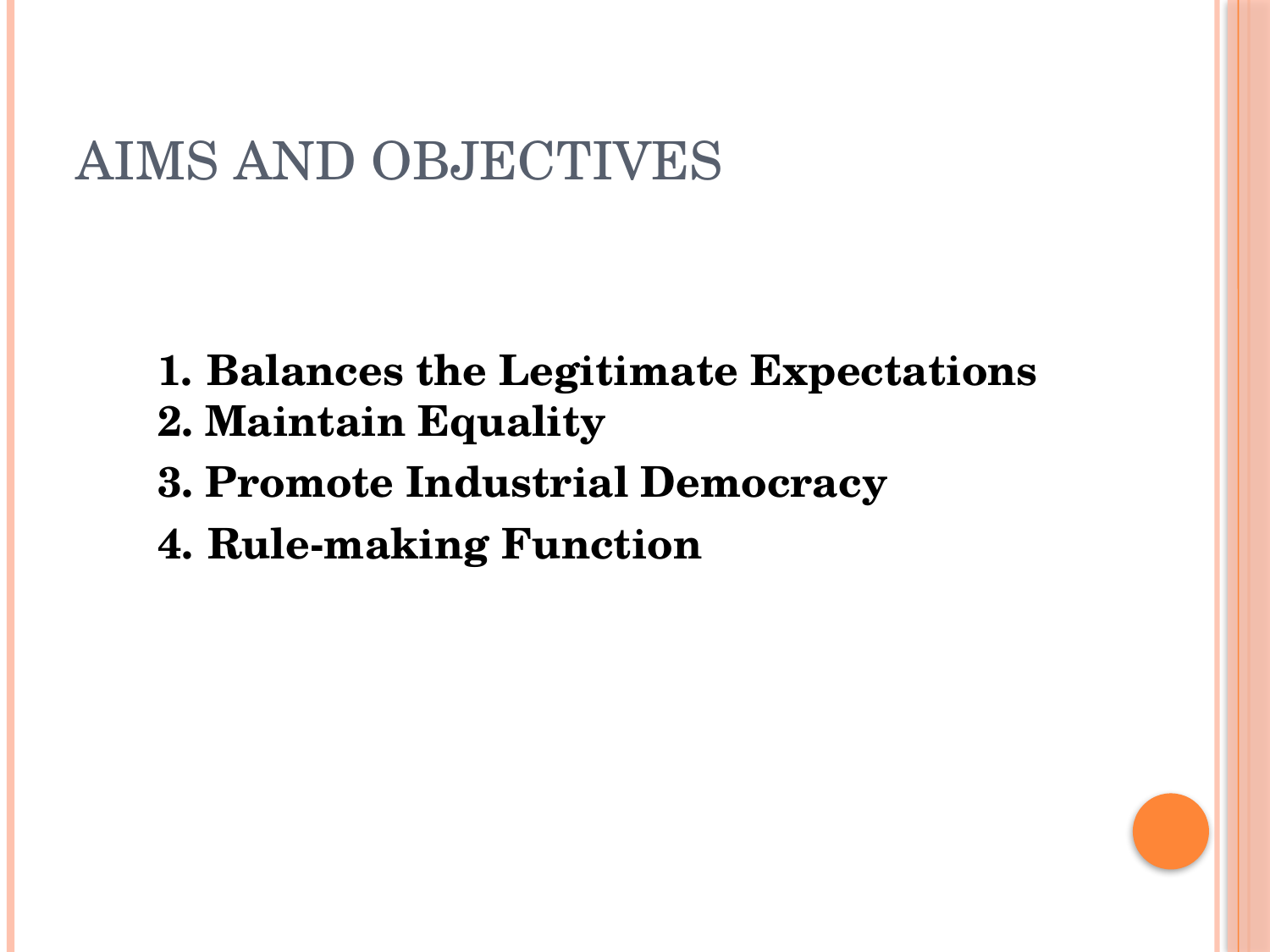

# Aims and Objectives
1. Balances the Legitimate Expectations 
2. Maintain Equality
3. Promote Industrial Democracy
4. Rule-making Function